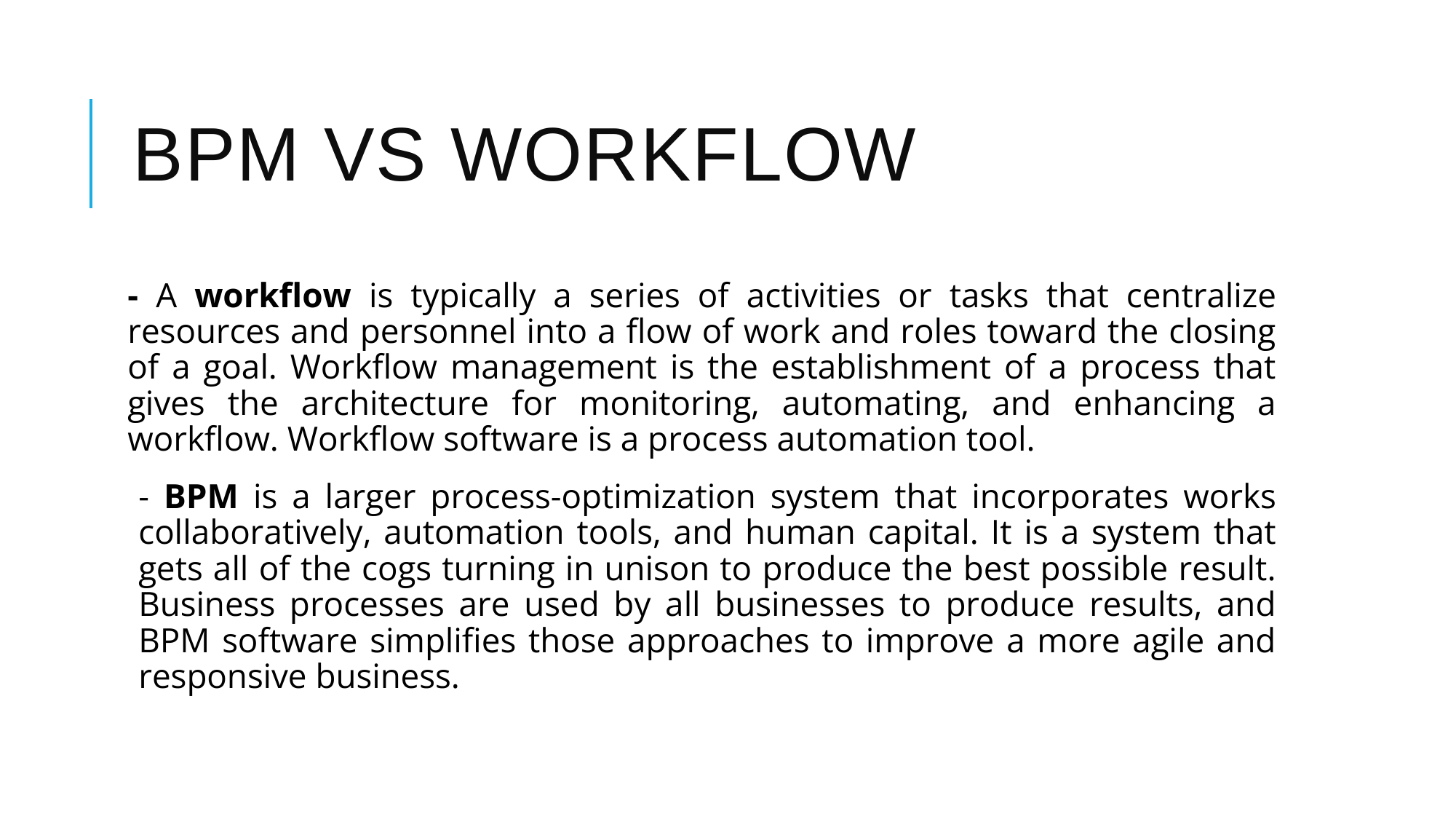

# BPM vs Workflow
- A workflow is typically a series of activities or tasks that centralize resources and personnel into a flow of work and roles toward the closing of a goal. Workflow management is the establishment of a process that gives the architecture for monitoring, automating, and enhancing a workflow. Workflow software is a process automation tool.
- BPM is a larger process-optimization system that incorporates works collaboratively, automation tools, and human capital. It is a system that gets all of the cogs turning in unison to produce the best possible result. Business processes are used by all businesses to produce results, and BPM software simplifies those approaches to improve a more agile and responsive business.